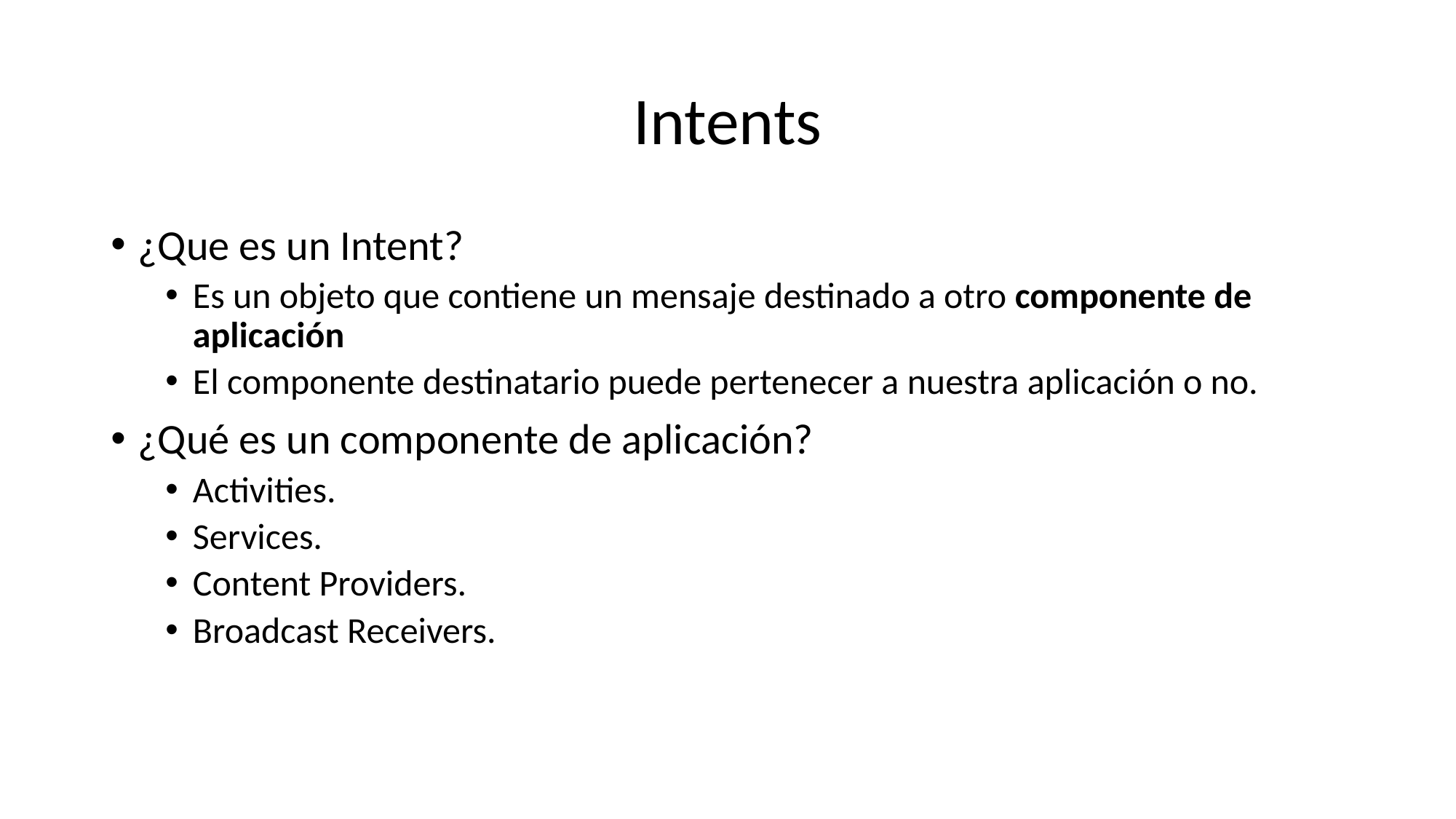

# Intents
¿Que es un Intent?
Es un objeto que contiene un mensaje destinado a otro componente de aplicación
El componente destinatario puede pertenecer a nuestra aplicación o no.
¿Qué es un componente de aplicación?
Activities.
Services.
Content Providers.
Broadcast Receivers.